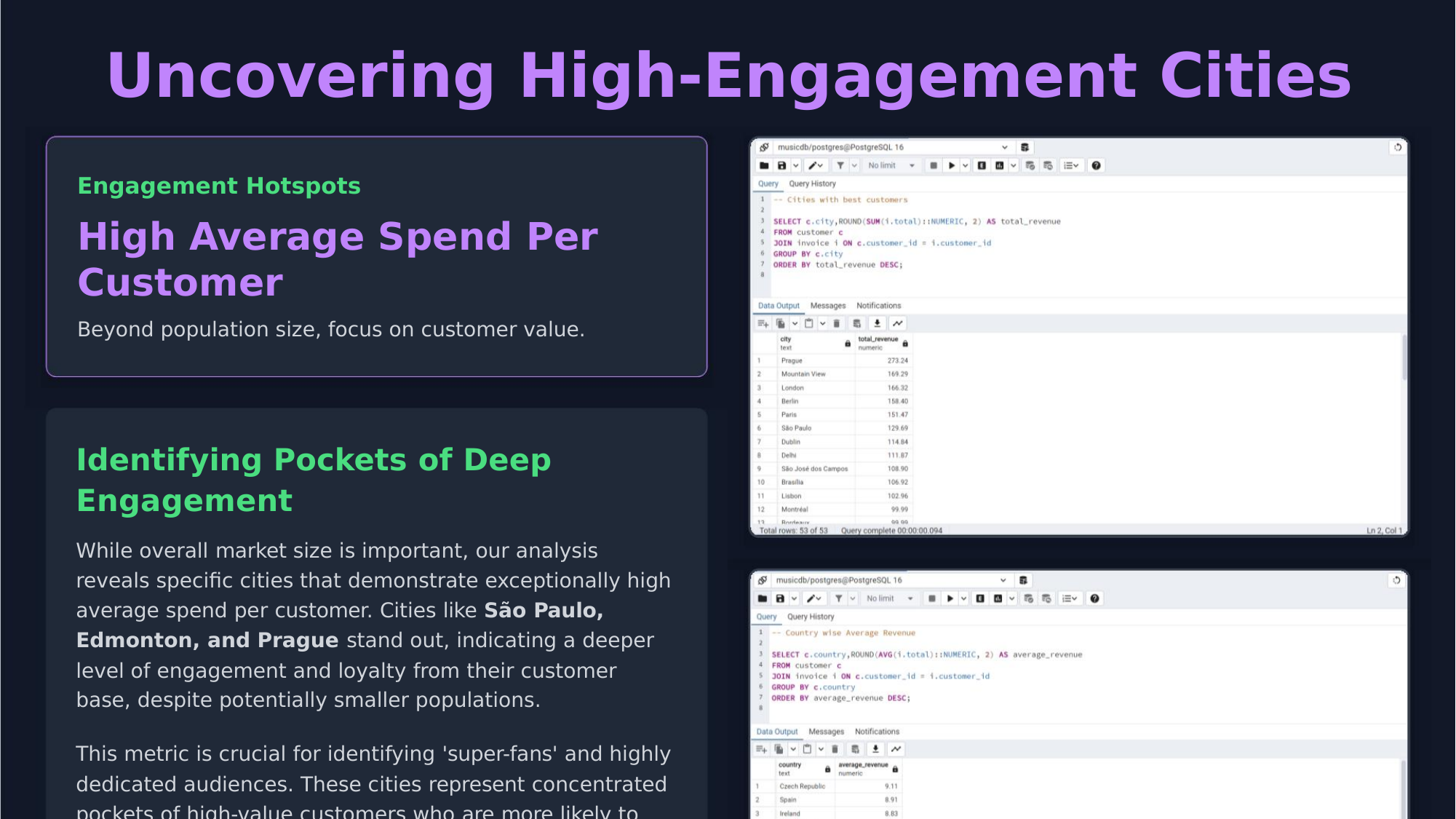

Uncovering High-Engagement Cities
Engagement Hotspots
High Average Spend Per
Customer
Beyond population size, focus on customer value.
Identifying Pockets of Deep
Engagement
While overall market size is important, our analysis
reveals speciﬁc cities that demonstrate exceptionally high
average spend per customer. Cities like São Paulo,
Edmonton, and Prague stand out, indicating a deeper
level of engagement and loyalty from their customer
base, despite potentially smaller populations.
This metric is crucial for identifying 'super-fans' and highly
dedicated audiences. These cities represent concentrated
pockets of high-value customers who are more likely to
invest signiﬁcantly in music, merchandise, and live
experiences.
Strategic Implications: Targeted Opportunities
The presence of high average spend per customer in these cities justiﬁes a tailored approach to tour planning and fan
engagement.
Opportunities for Exclusive Events: These locations are ideal for hosting exclusive fan events, VIP experiences, or
smaller, intimate shows that cater directly to highly engaged audiences, fostering stronger loyalty and generating premium
revenue.
Pilot Programs for New Oﬀerings: High-engagement cities can serve as excellent test markets for new merchandise,
fan club initiatives, or interactive experiences, leveraging the strong connection with the local fanbase.
Source: Music Analytics: The Ultimate Guide for Artists in 2025 - Pitch-Us, Music Data Analysis: Strategies for Success - Yellowbrick